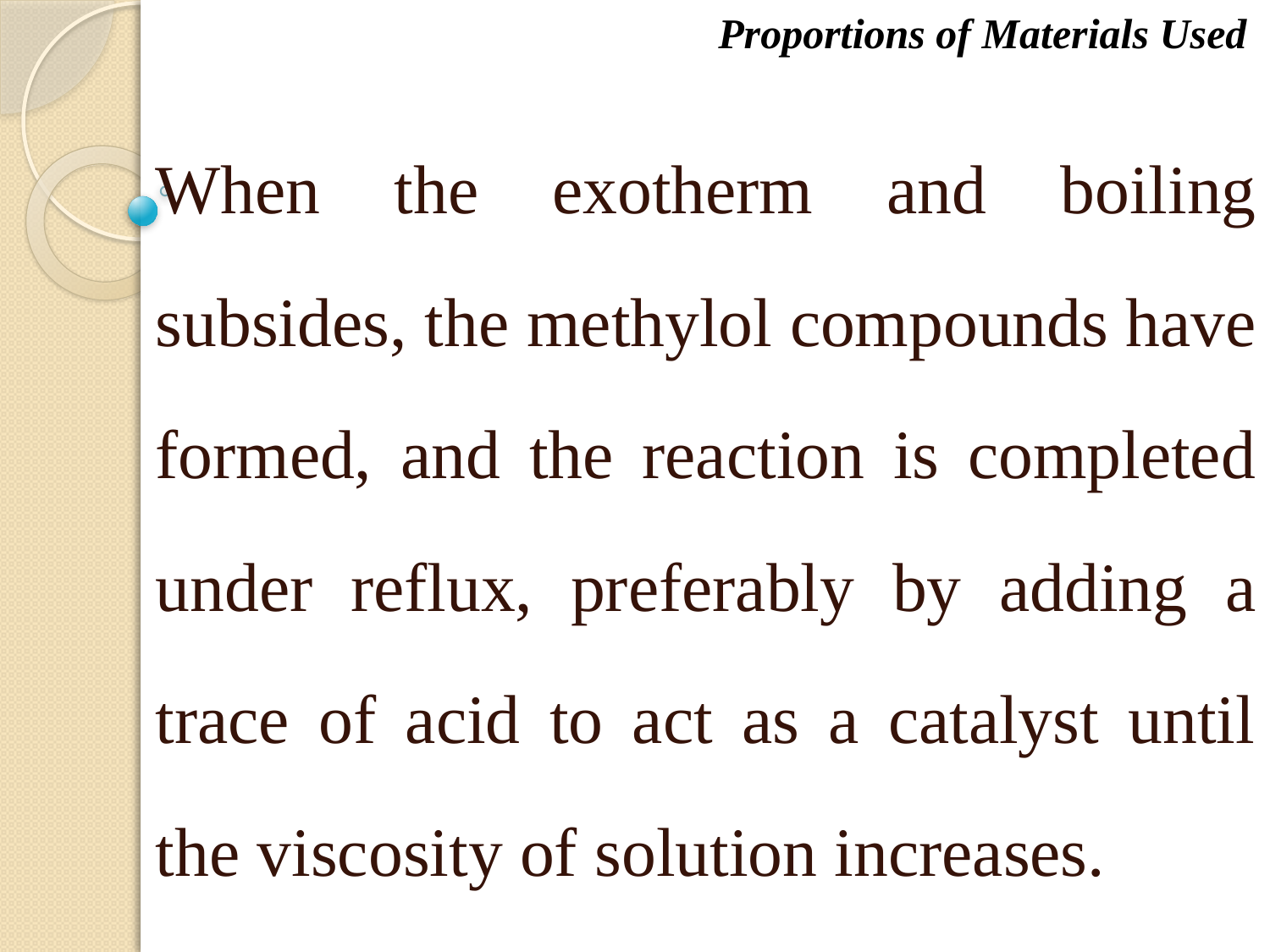

Proportions of Materials Used
When the exotherm and boiling subsides, the methylol compounds have formed, and the reaction is completed under reflux, preferably by adding a trace of acid to act as a catalyst until the viscosity of solution increases.